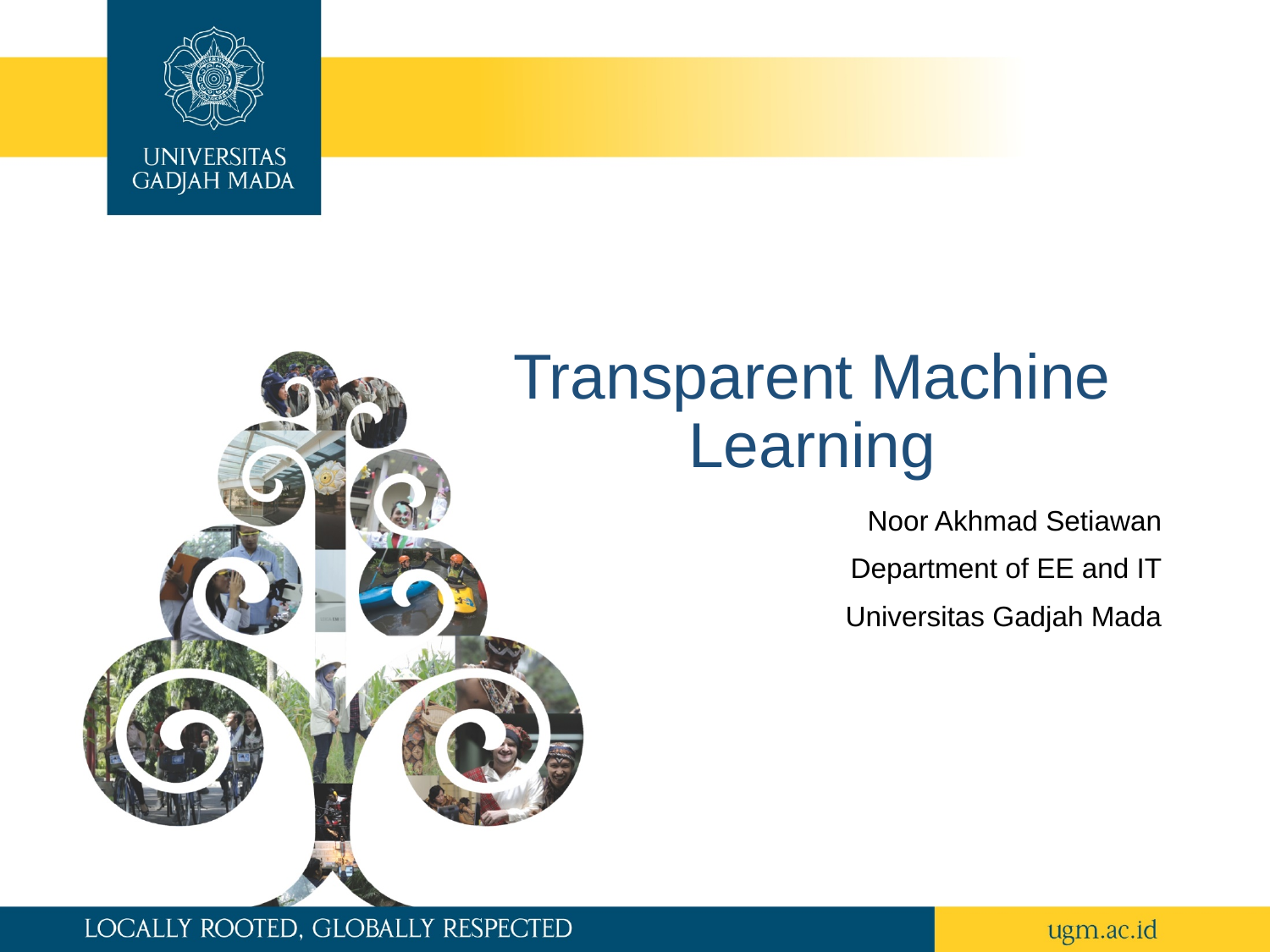

# Transparent Machine Learning
Noor Akhmad Setiawan
Department of EE and IT
Universitas Gadjah Mada